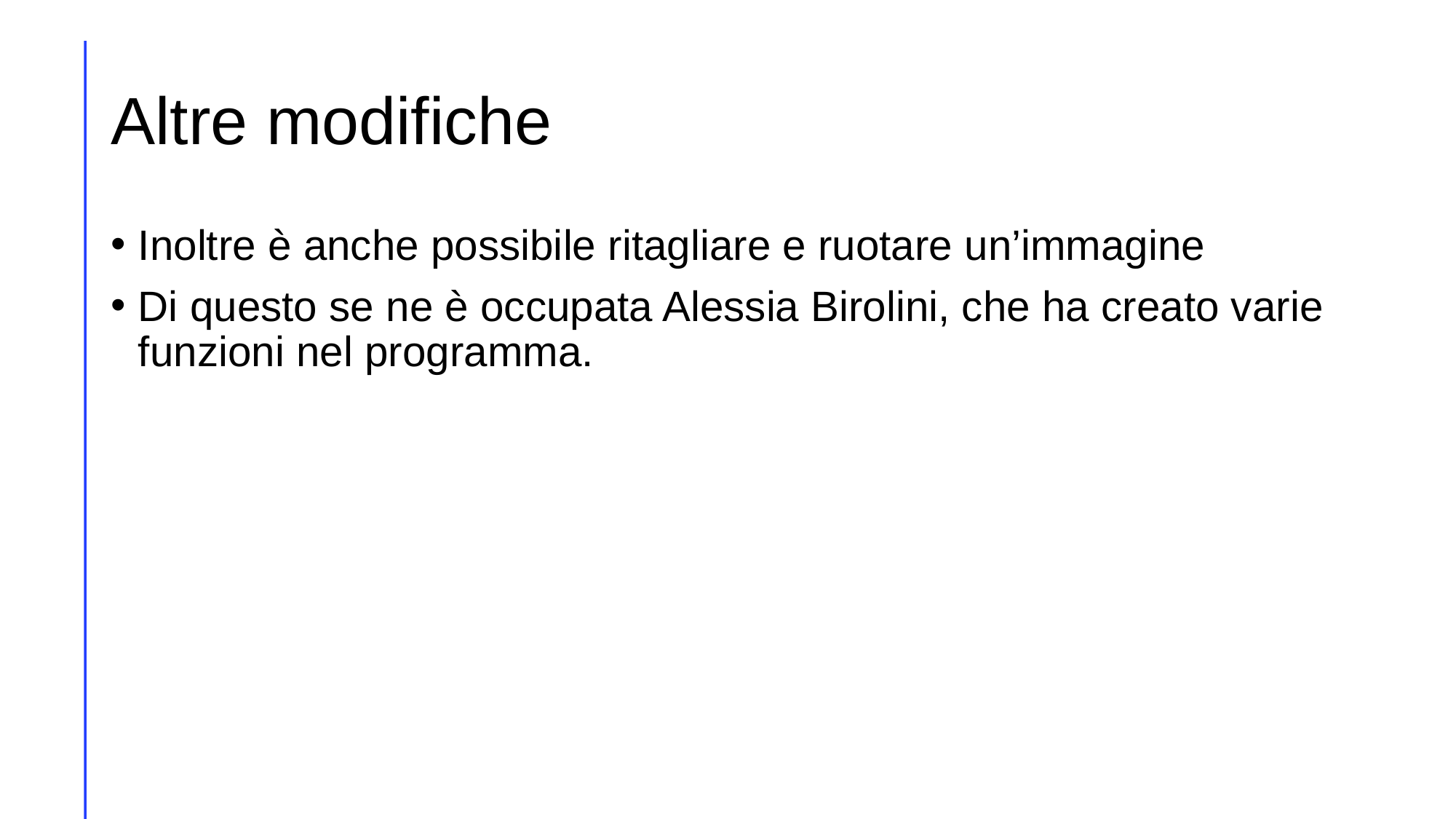

# Altre modifiche
Inoltre è anche possibile ritagliare e ruotare un’immagine
Di questo se ne è occupata Alessia Birolini, che ha creato varie funzioni nel programma.